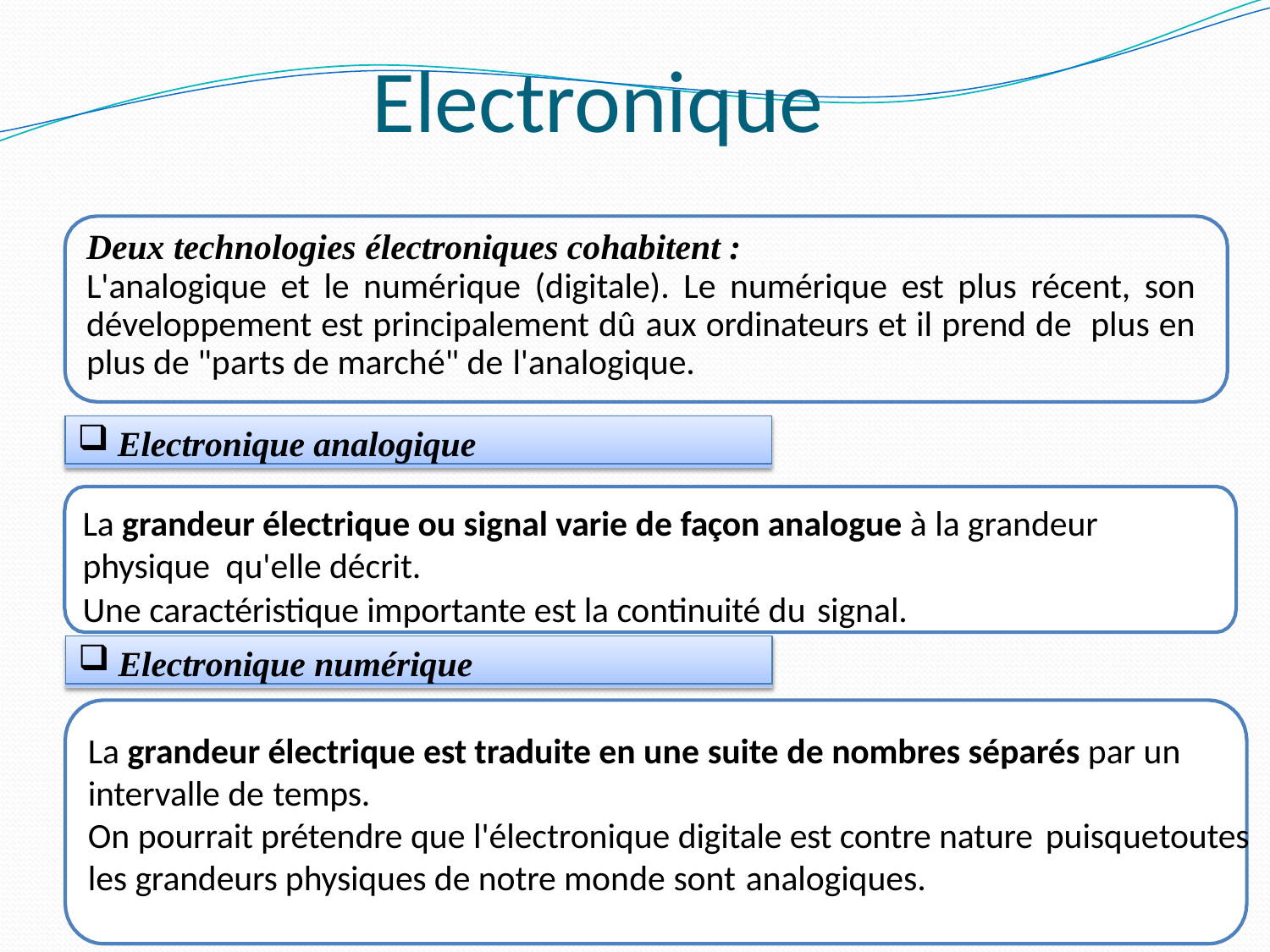

# Electronique

Deux technologies électroniques cohabitent :
L'analogique et le numérique (digitale). Le numérique est plus récent, son développement est principalement dû aux ordinateurs et il prend de  plus en plus de "parts de marché" de l'analogique.

Electronique analogique

La grandeur électrique ou signal varie de façon analogue à la grandeur physique  qu'elle décrit.
Une caractéristique importante est la continuité du signal.

Electronique numérique

La grandeur électrique est traduite en une suite de nombres séparés par un  intervalle de temps.
On pourrait prétendre que l'électronique digitale est contre nature puisquetoutes les grandeurs physiques de notre monde sont analogiques.